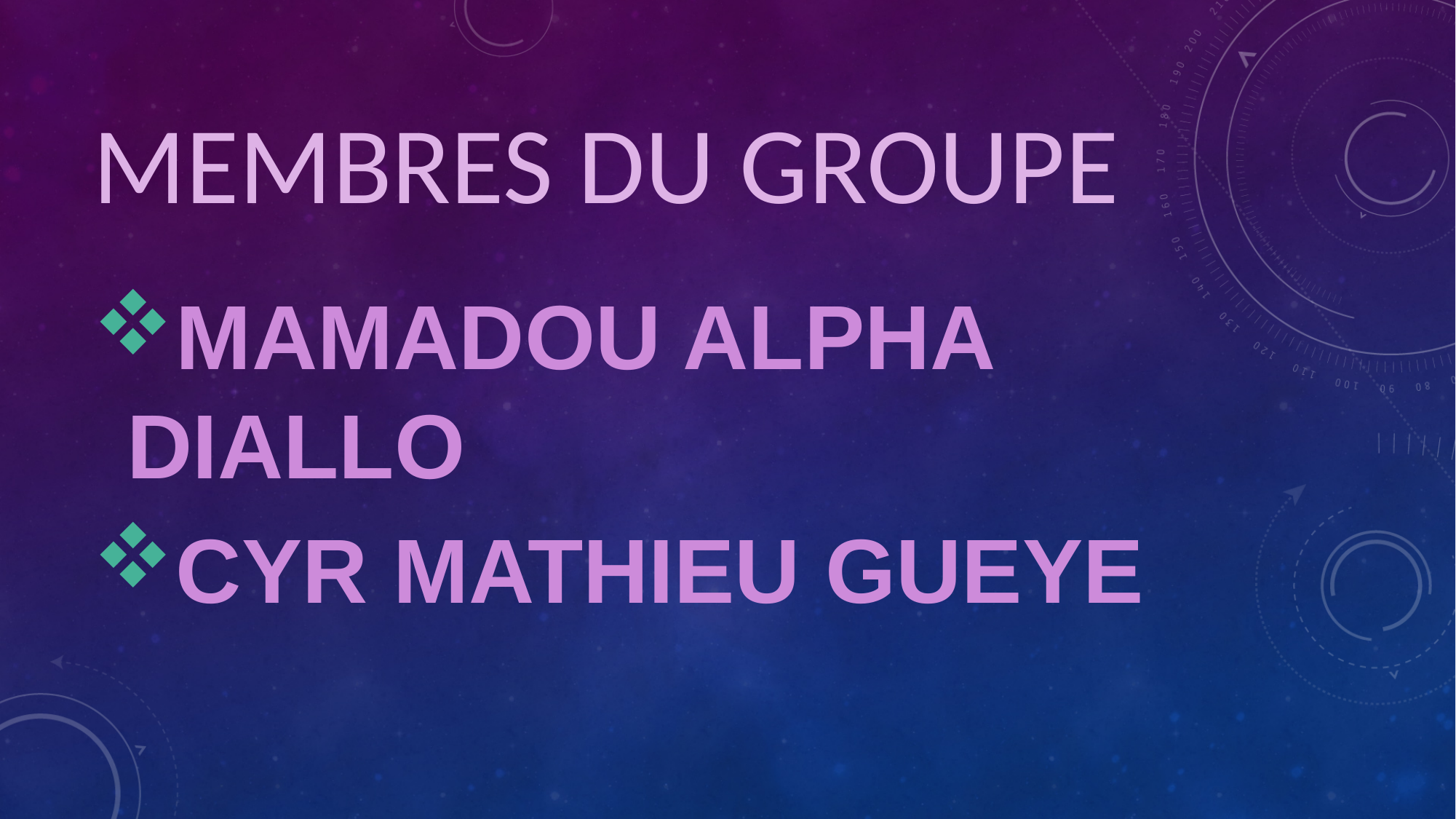

# MEMBRES DU GROUPE
MAMADOU ALPHA DIALLO
CYR MATHIEU GUEYE